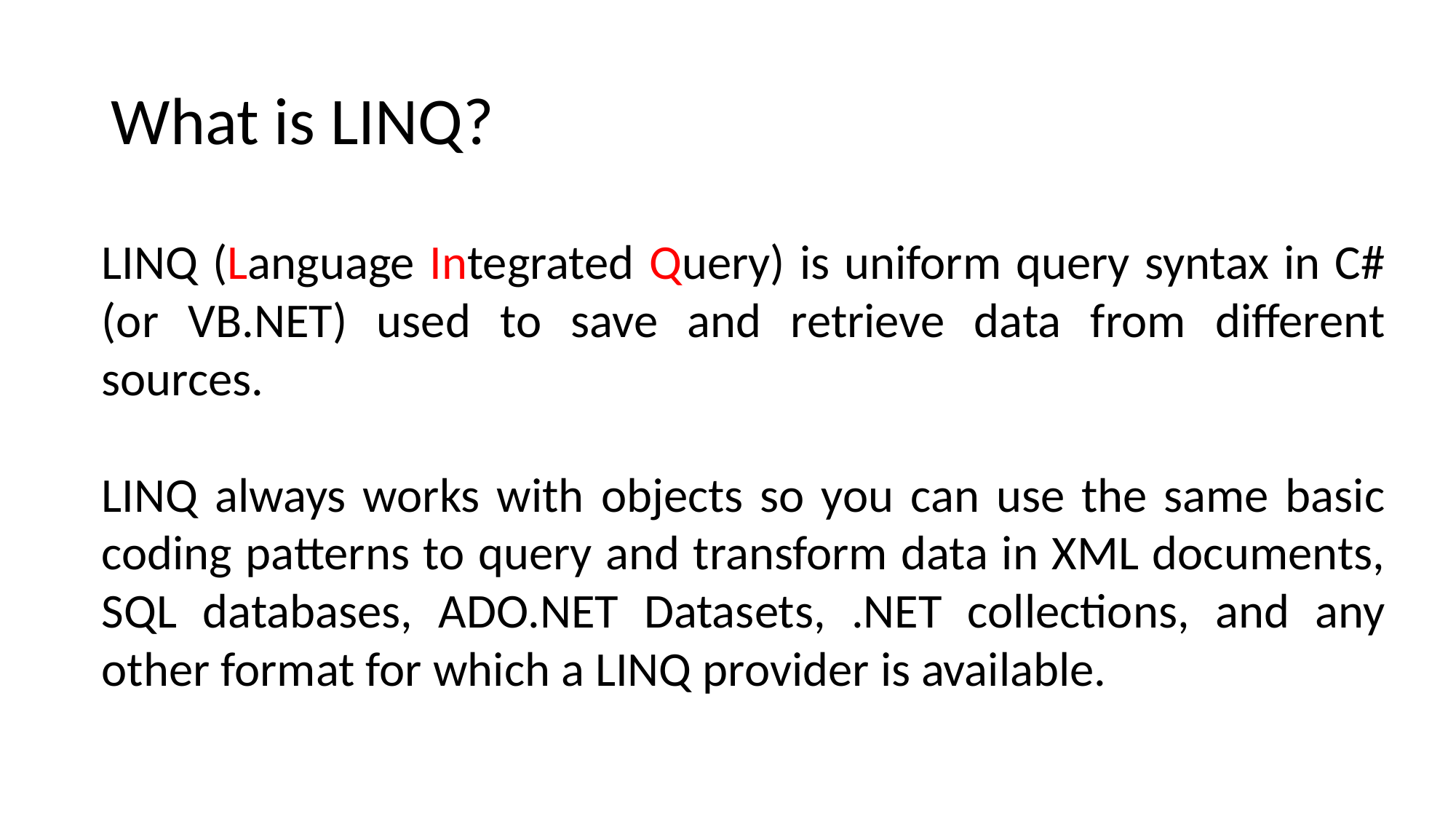

# What is LINQ?
LINQ (Language Integrated Query) is uniform query syntax in C# (or VB.NET) used to save and retrieve data from different sources.

LINQ always works with objects so you can use the same basic coding patterns to query and transform data in XML documents, SQL databases, ADO.NET Datasets, .NET collections, and any other format for which a LINQ provider is available.